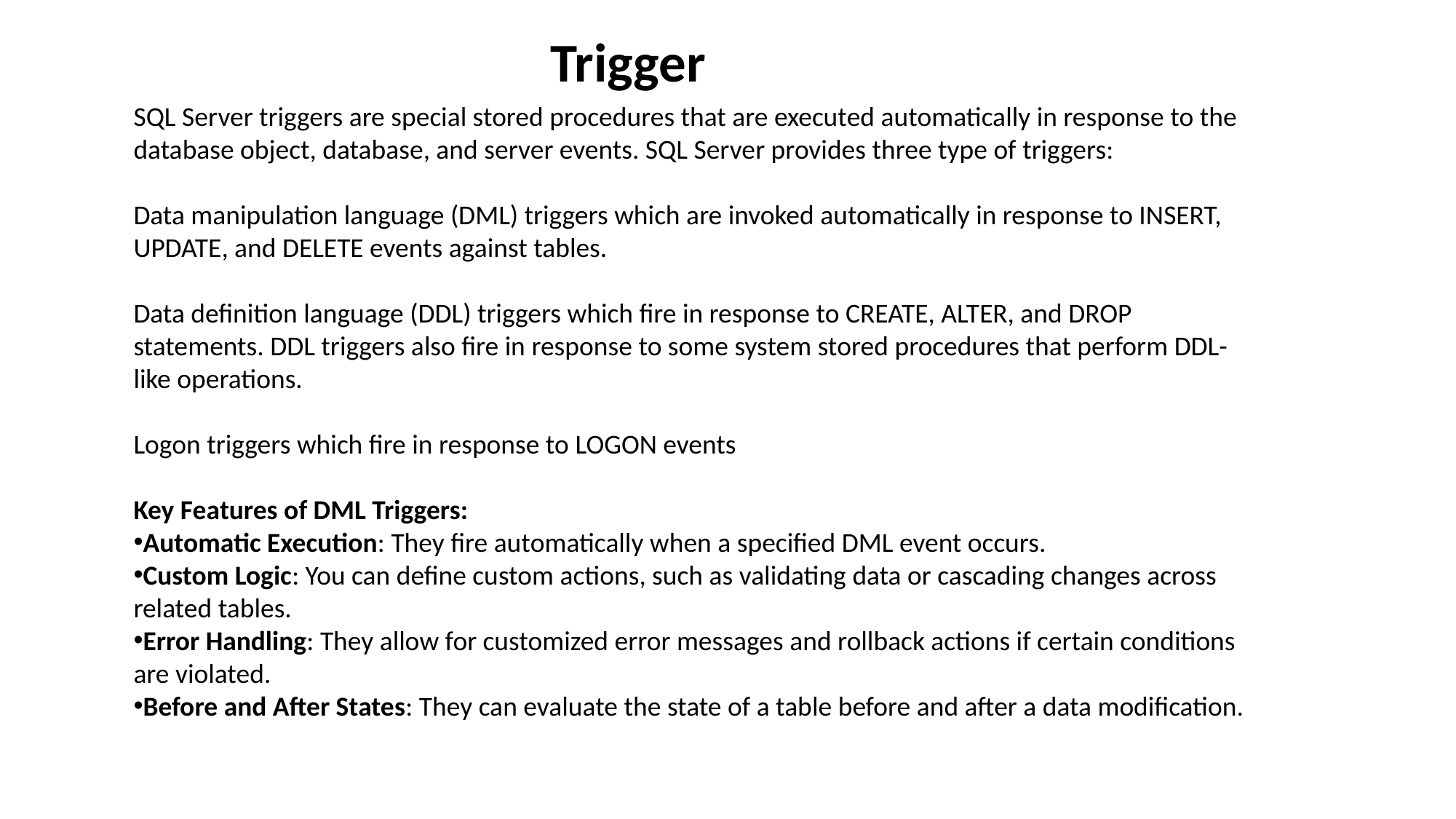

Trigger
SQL Server triggers are special stored procedures that are executed automatically in response to the database object, database, and server events. SQL Server provides three type of triggers:

Data manipulation language (DML) triggers which are invoked automatically in response to INSERT, UPDATE, and DELETE events against tables.

Data definition language (DDL) triggers which fire in response to CREATE, ALTER, and DROP statements. DDL triggers also fire in response to some system stored procedures that perform DDL-like operations.

Logon triggers which fire in response to LOGON events

Key Features of DML Triggers:
Automatic Execution: They fire automatically when a specified DML event occurs.
Custom Logic: You can define custom actions, such as validating data or cascading changes across related tables.
Error Handling: They allow for customized error messages and rollback actions if certain conditions are violated.
Before and After States: They can evaluate the state of a table before and after a data modification.